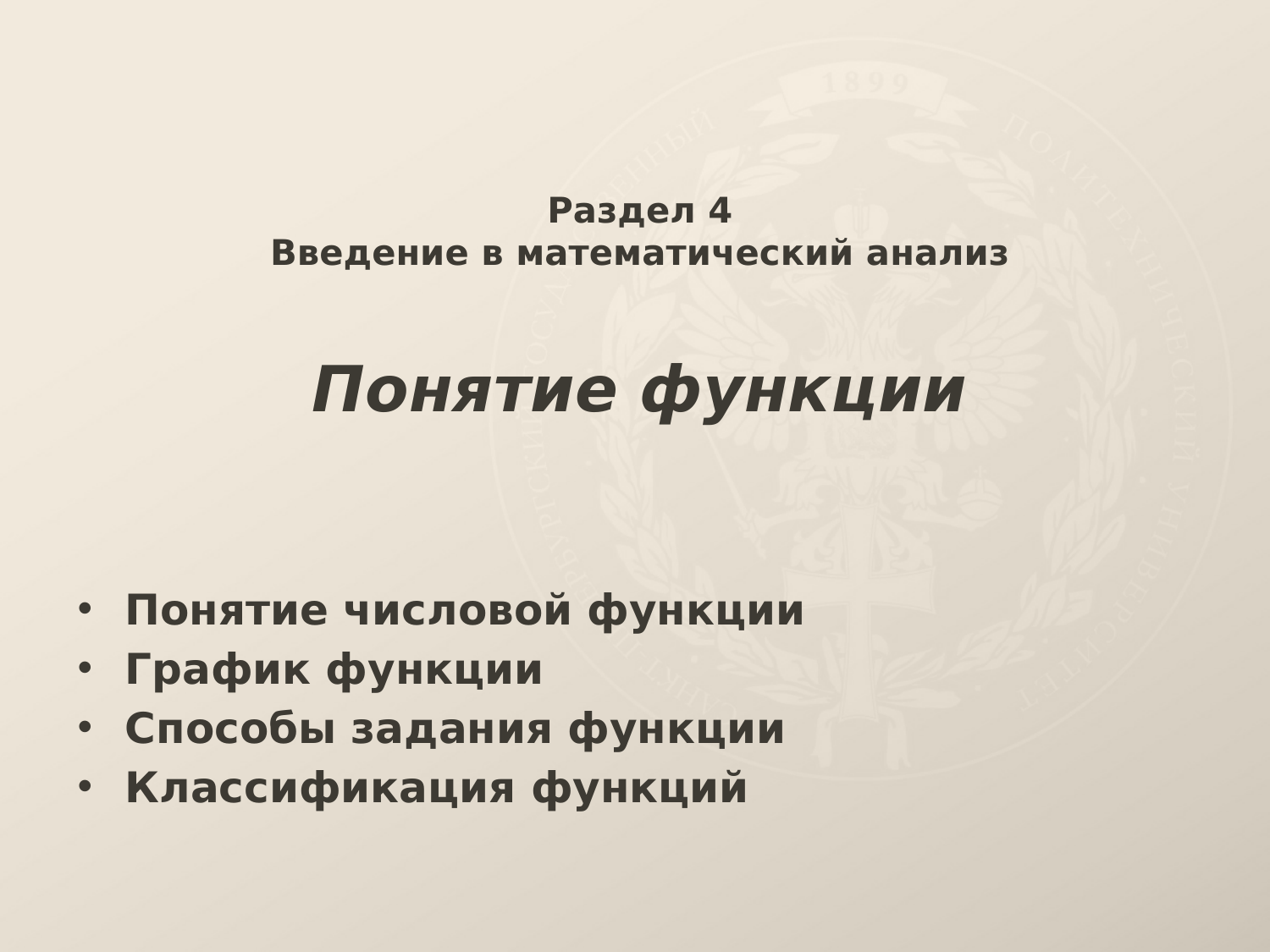

# Раздел 4 Введение в математический анализ Понятие функции
Понятие числовой функции
График функции
Способы задания функции
Классификация функций